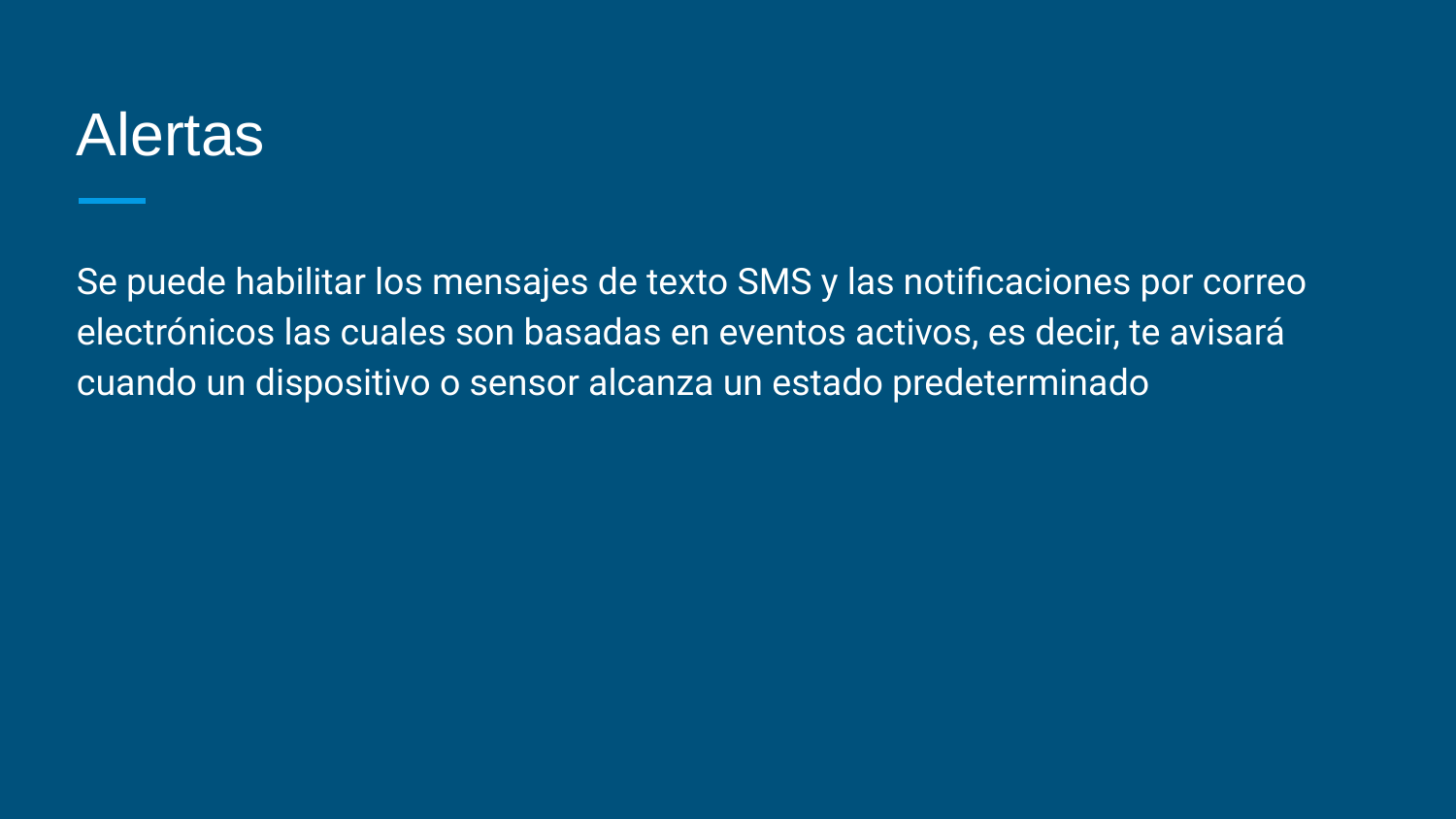

# Alertas
Se puede habilitar los mensajes de texto SMS y las notificaciones por correo electrónicos las cuales son basadas en eventos activos, es decir, te avisará cuando un dispositivo o sensor alcanza un estado predeterminado